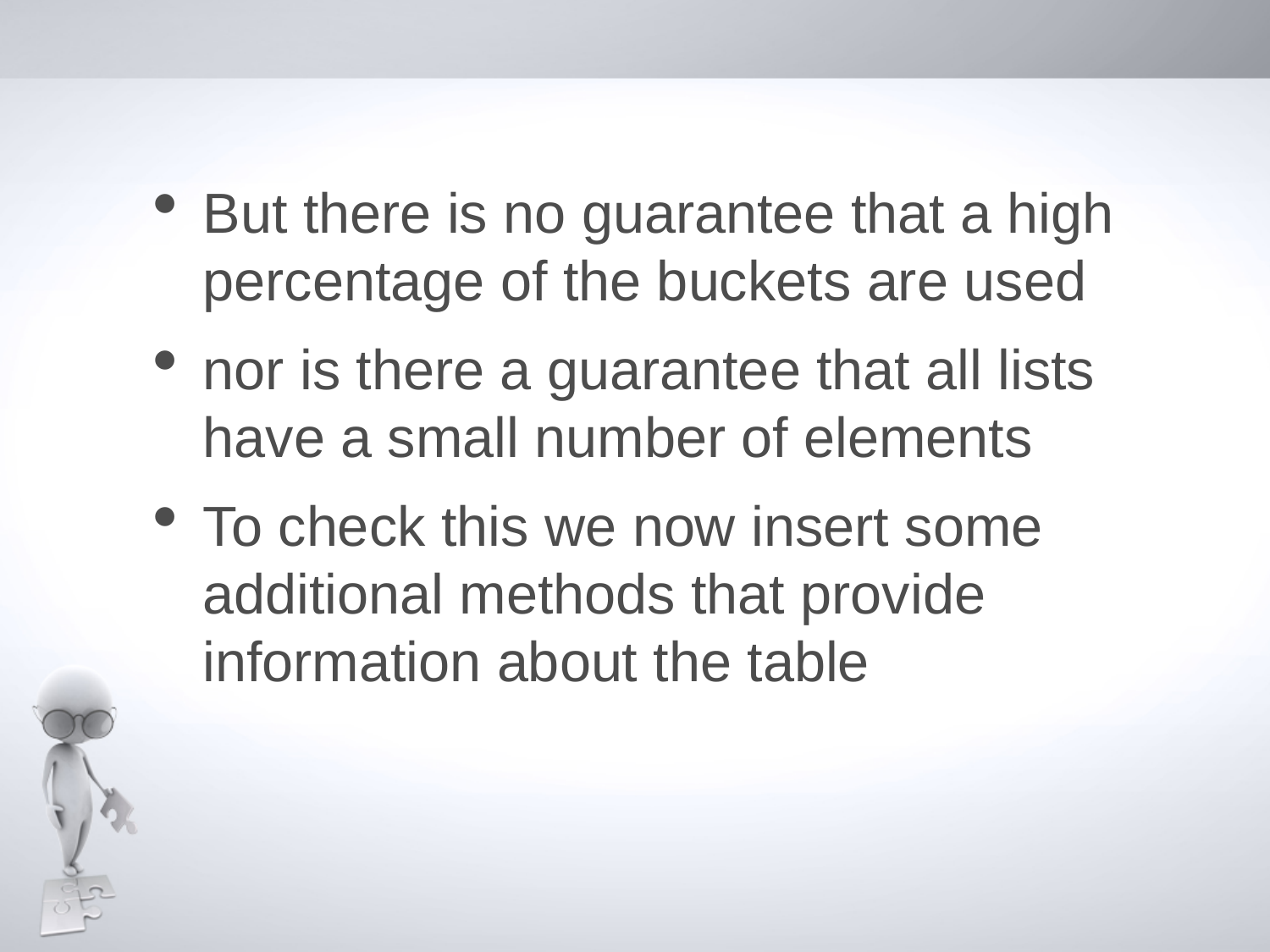

But there is no guarantee that a high percentage of the buckets are used
nor is there a guarantee that all lists have a small number of elements
To check this we now insert some additional methods that provide information about the table